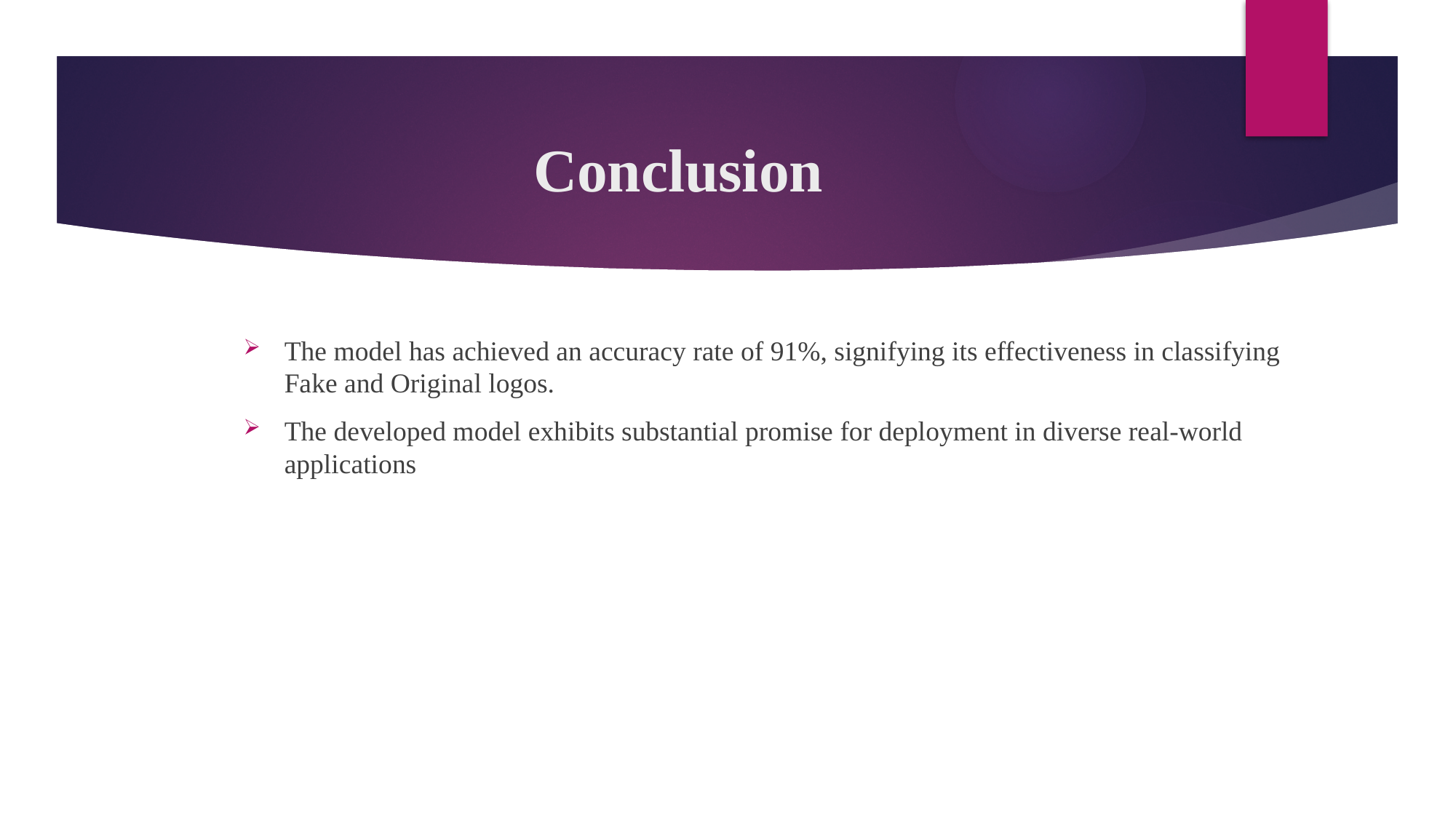

# Conclusion
The model has achieved an accuracy rate of 91%, signifying its effectiveness in classifying Fake and Original logos.
The developed model exhibits substantial promise for deployment in diverse real-world applications